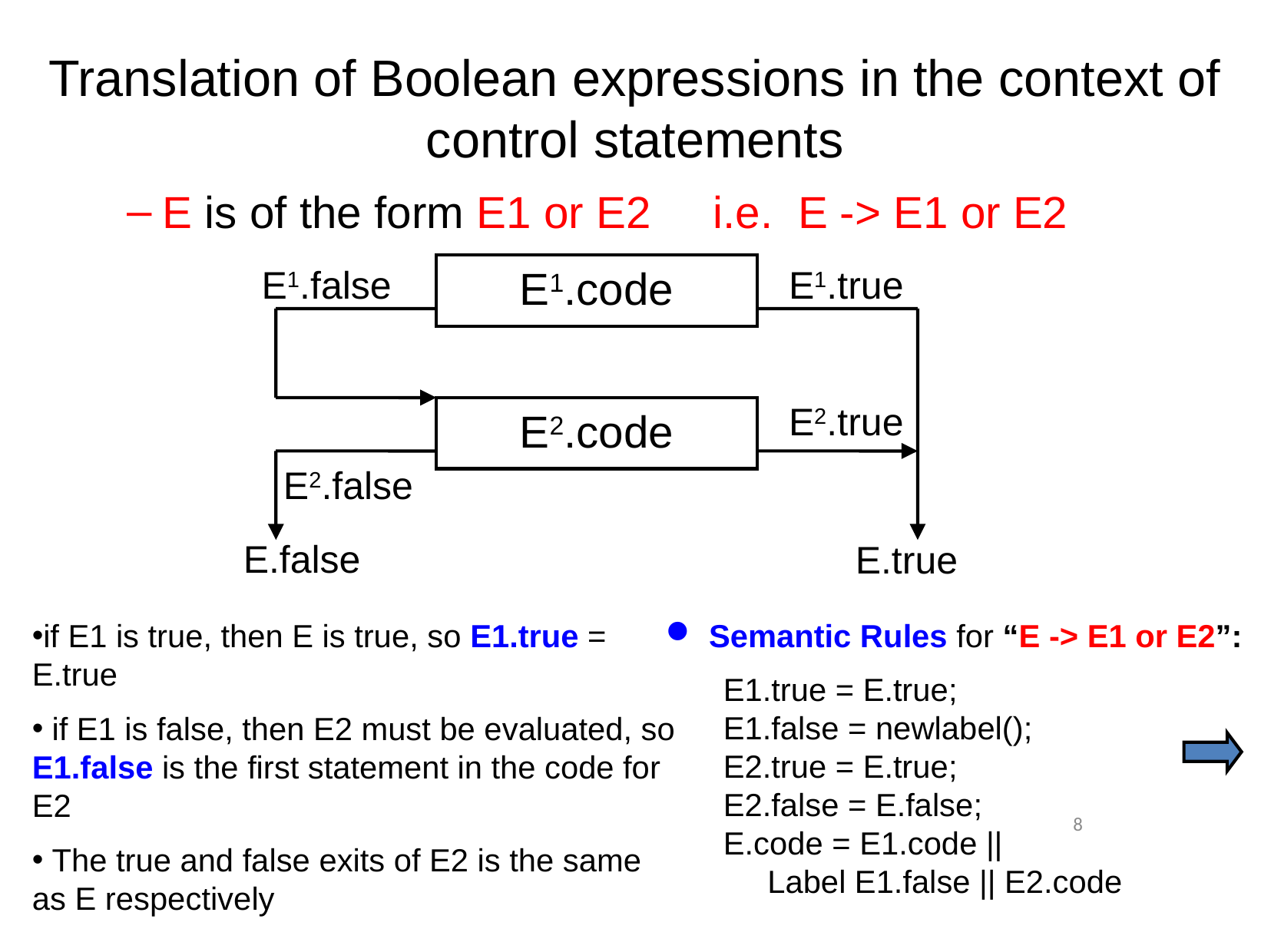

# Translation of Boolean expressions in the context of control statements
E is of the form E1 or E2     i.e.  E -> E1 or E2

E1.false
E1.code

E2.code

   E1.true
   E2.true
E2.false
E.false
E.true
if E1 is true, then E is true, so E1.true = E.true
 if E1 is false, then E2 must be evaluated, so E1.false is the first statement in the code for E2
 The true and false exits of E2 is the same as E respectively
Semantic Rules for “E -> E1 or E2”:
E1.true = E.true;
E1.false = newlabel();
E2.true = E.true;
E2.false = E.false;
E.code = E1.code ||
     Label E1.false || E2.code

8